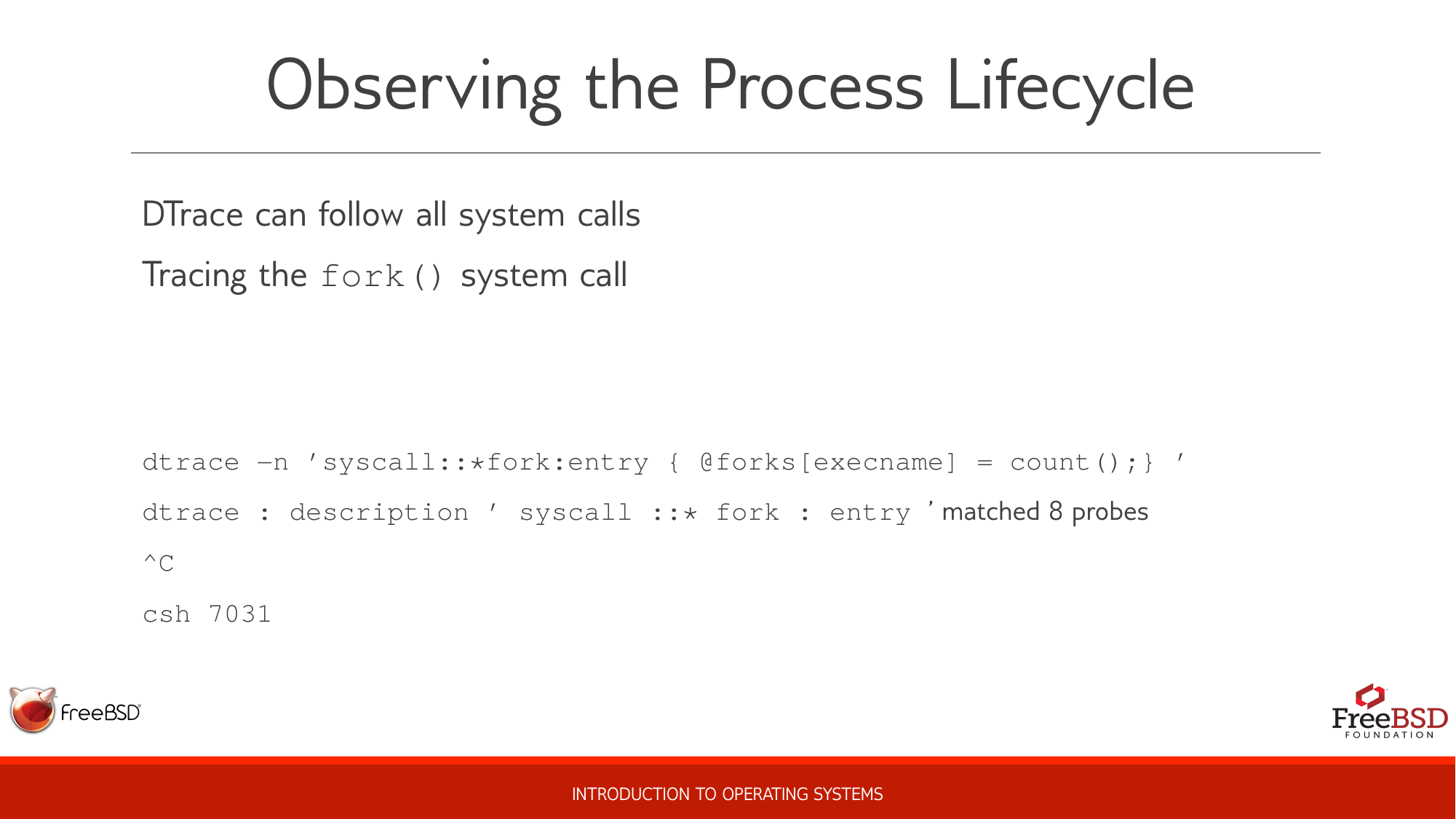

# Observing the Process Lifecycle
DTrace can follow all system calls
Tracing the fork() system call

dtrace −n ’syscall::∗fork:entry { @forks[execname] = count();} ’
dtrace : description ’ syscall ::∗ fork : entry ’ matched 8 probes
^C
csh 7031
Introduction to Operating Systems